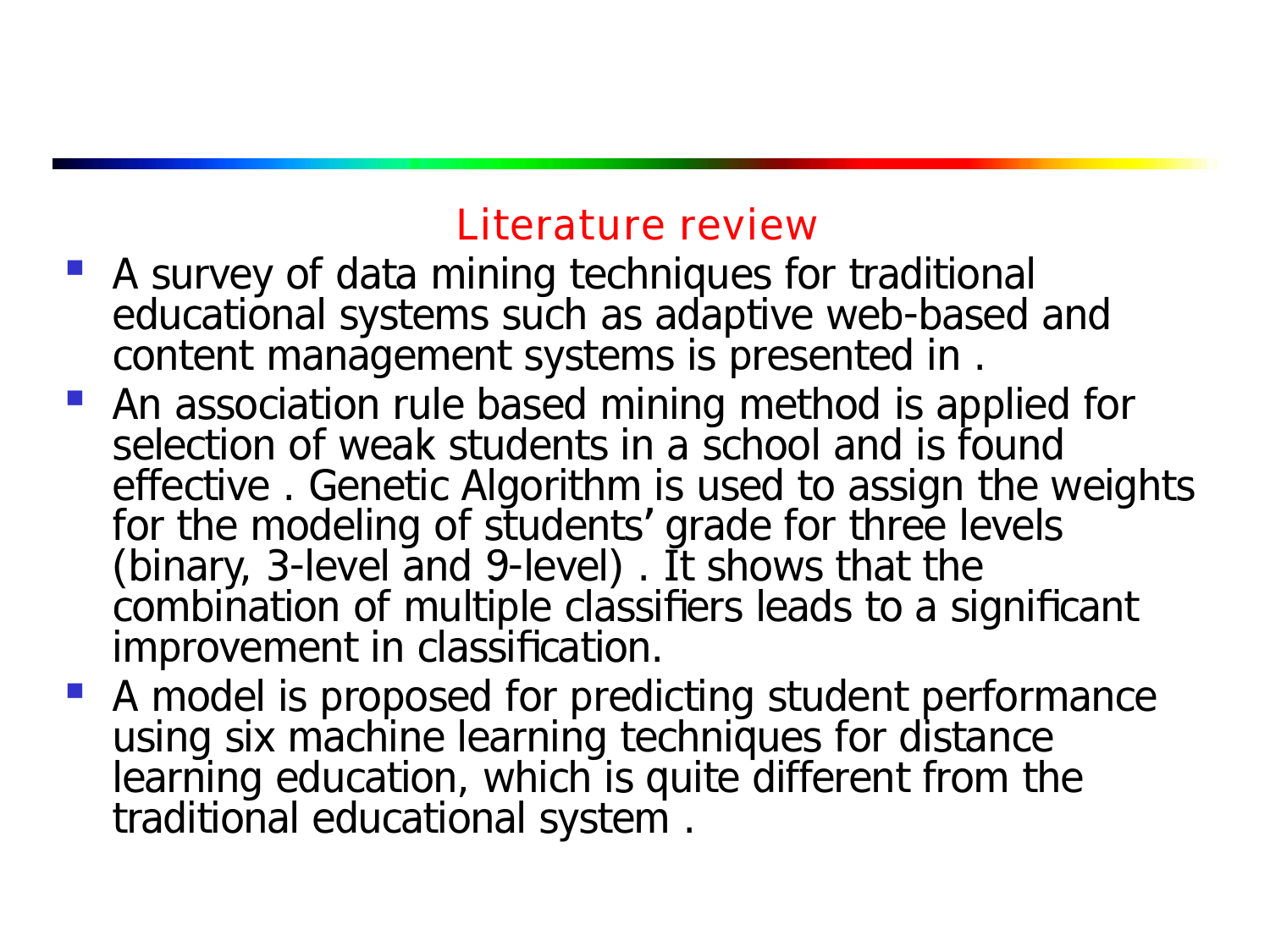

#
Literature review
A survey of data mining techniques for traditional educational systems such as adaptive web-based and content management systems is presented in .
An association rule based mining method is applied for selection of weak students in a school and is found effective . Genetic Algorithm is used to assign the weights for the modeling of students’ grade for three levels (binary, 3-level and 9-level) . It shows that the combination of multiple classifiers leads to a significant improvement in classification.
A model is proposed for predicting student performance using six machine learning techniques for distance learning education, which is quite different from the traditional educational system .